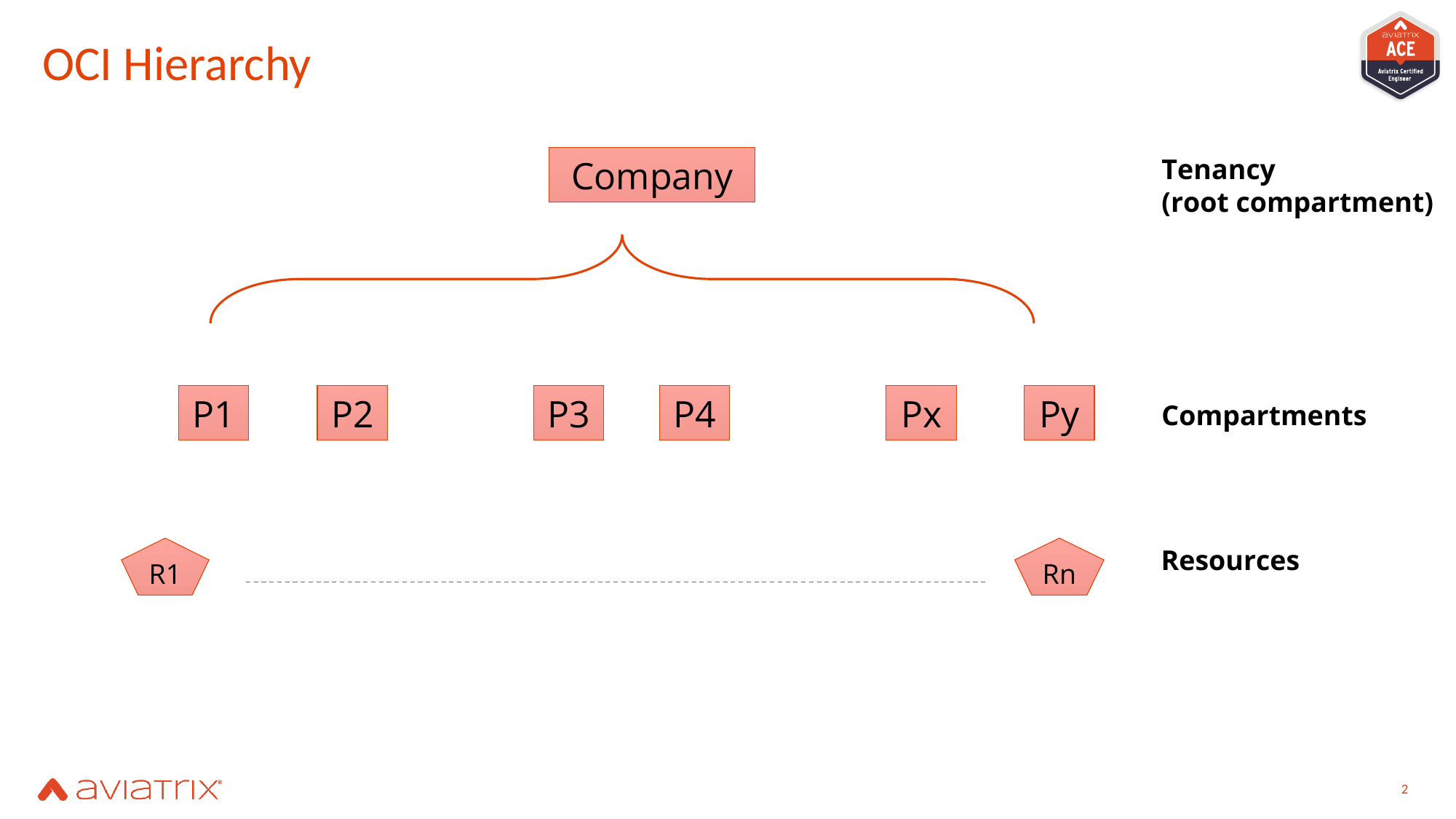

# OCI Hierarchy
Company
Tenancy
(root compartment)
P2
P3
P4
Px
Py
P1
Compartments
R1
Rn
Resources
2